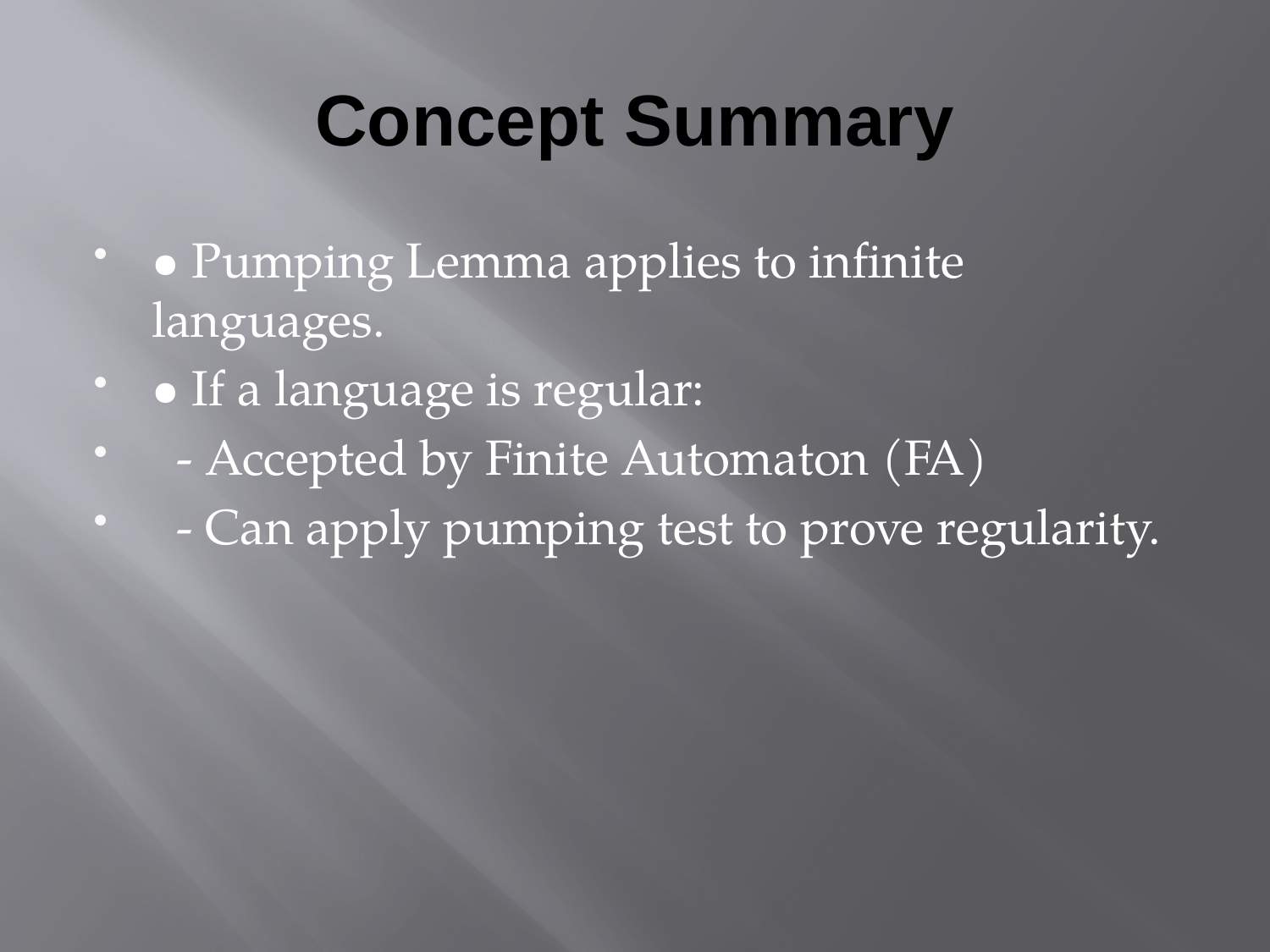

# Concept Summary
• Pumping Lemma applies to infinite languages.
• If a language is regular:
  - Accepted by Finite Automaton (FA)
  - Can apply pumping test to prove regularity.